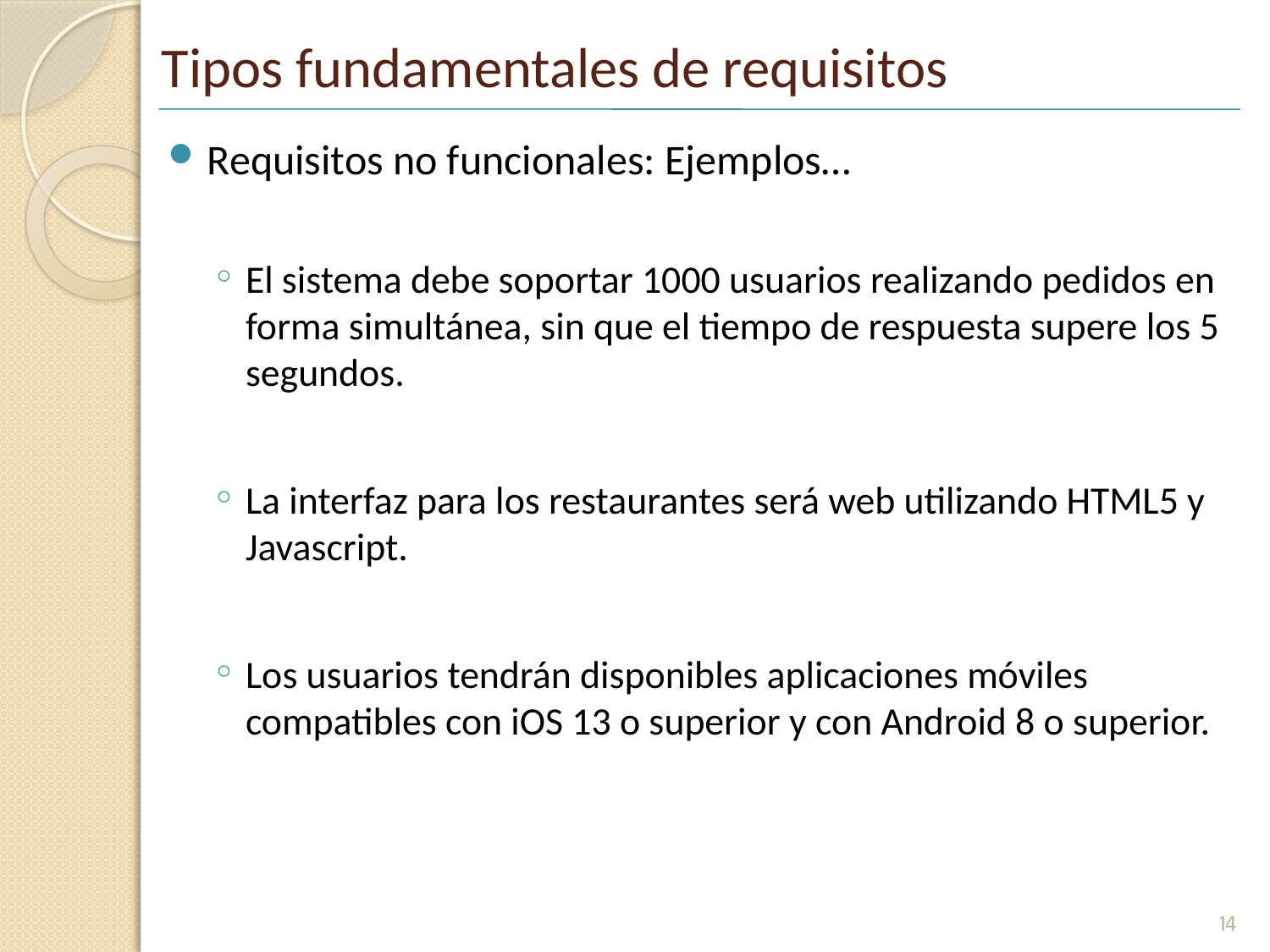

# Tipos fundamentales de requisitos
Requisitos no funcionales: Ejemplos…

El sistema debe soportar 1000 usuarios realizando pedidos en forma simultánea, sin que el tiempo de respuesta supere los 5 segundos.

La interfaz para los restaurantes será web utilizando HTML5 y Javascript.

Los usuarios tendrán disponibles aplicaciones móviles compatibles con iOS 13 o superior y con Android 8 o superior.
14